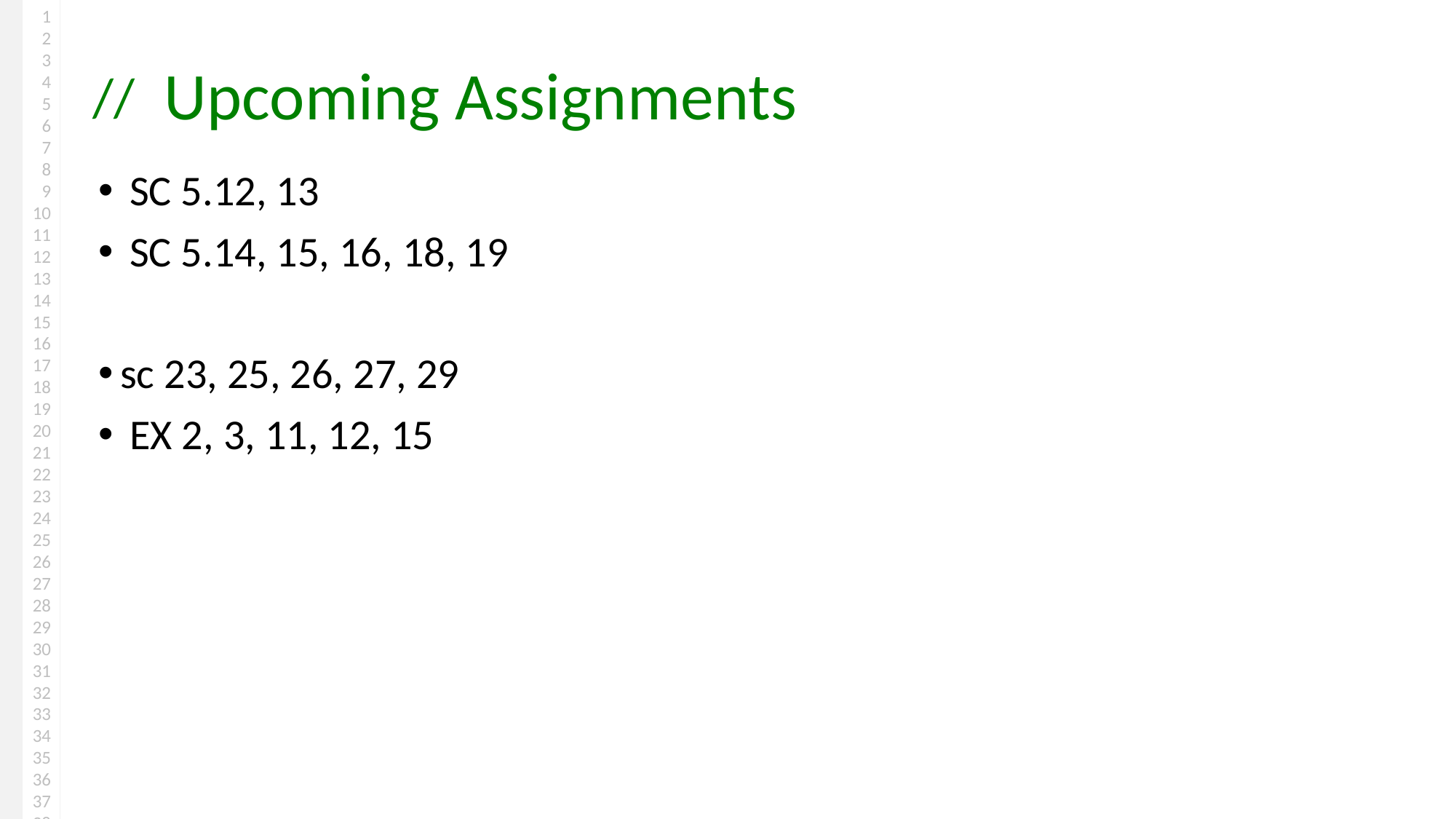

# Upcoming Assignments
 SC 5.12, 13
 SC 5.14, 15, 16, 18, 19

sc 23, 25, 26, 27, 29
 EX 2, 3, 11, 12, 15